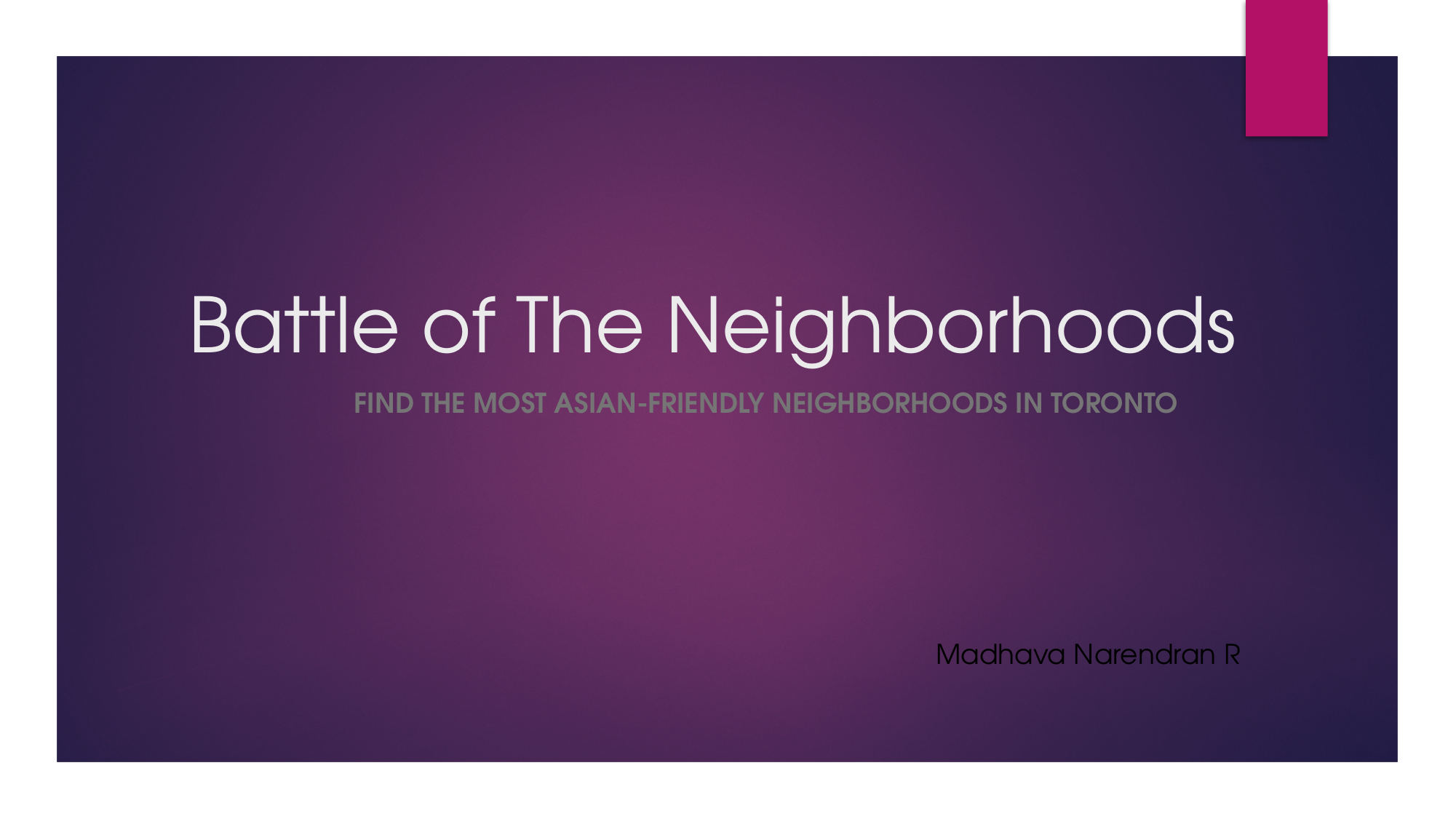

# Battle of The Neighborhoods
Find the most Asian-friendly neighborhoods in Toronto
Madhava Narendran R